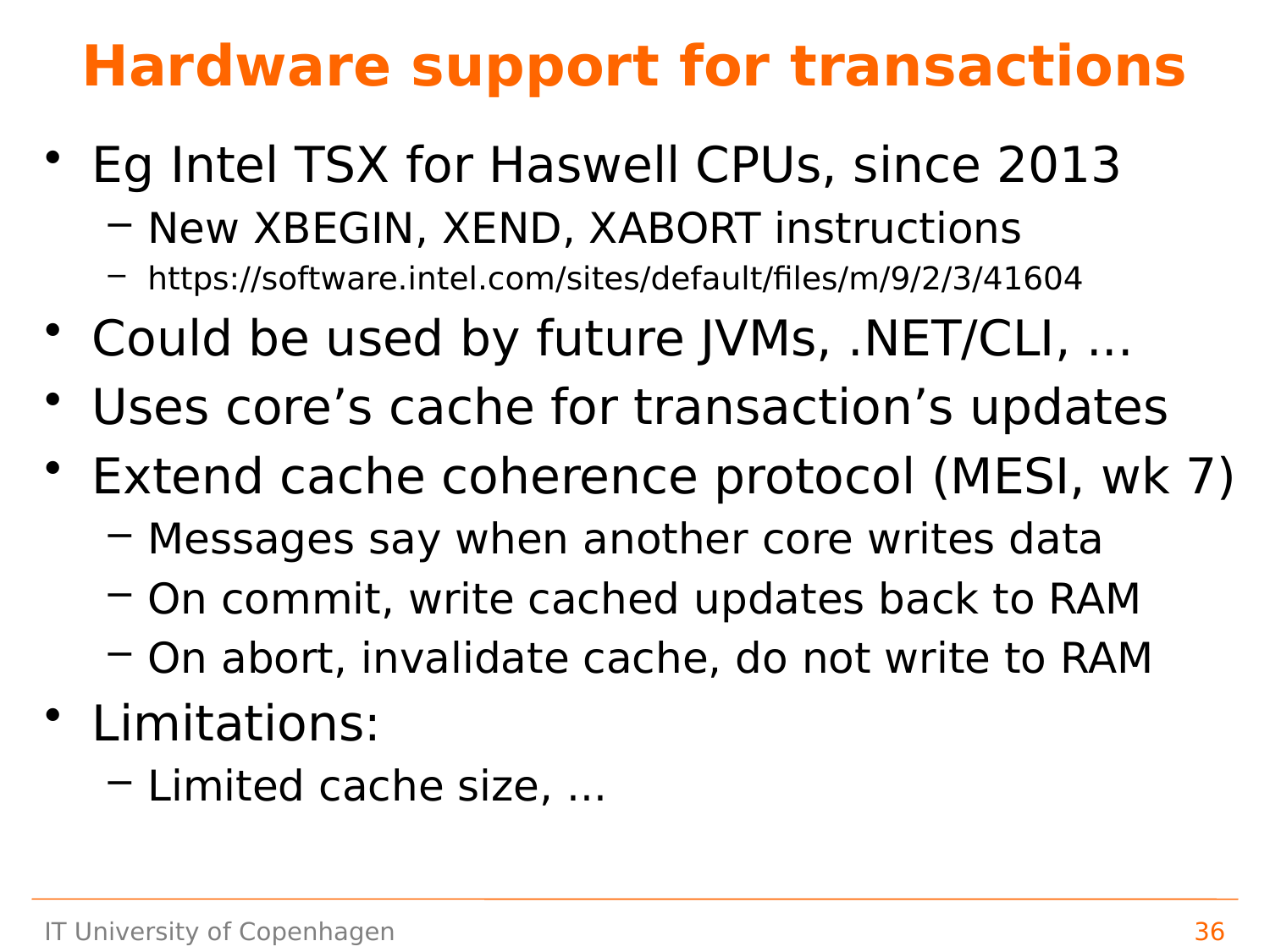

# Hardware support for transactions
Eg Intel TSX for Haswell CPUs, since 2013
New XBEGIN, XEND, XABORT instructions
https://software.intel.com/sites/default/files/m/9/2/3/41604
Could be used by future JVMs, .NET/CLI, ...
Uses core’s cache for transaction’s updates
Extend cache coherence protocol (MESI, wk 7)
Messages say when another core writes data
On commit, write cached updates back to RAM
On abort, invalidate cache, do not write to RAM
Limitations:
Limited cache size, ...
36